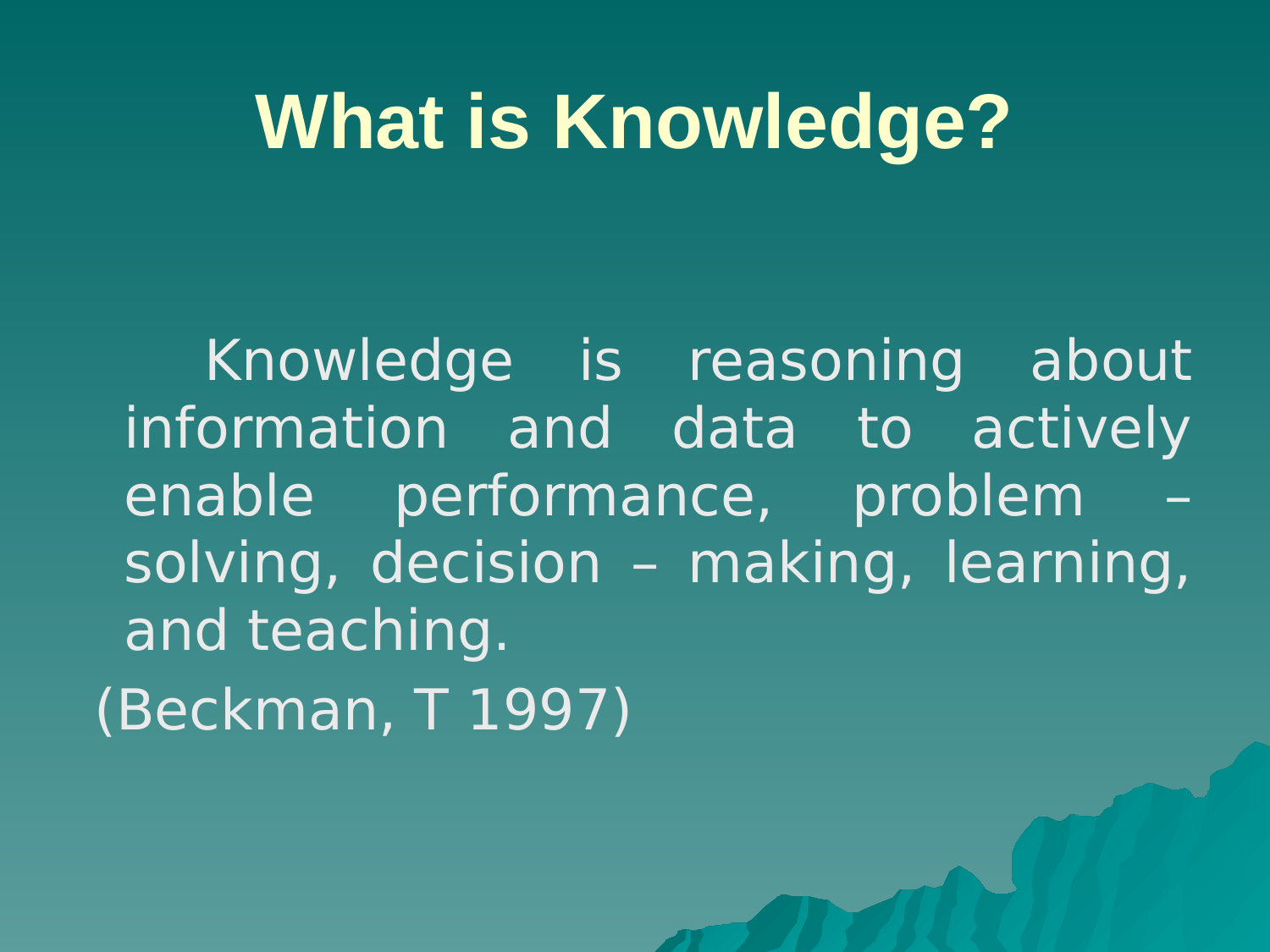

# What is Knowledge?
  Knowledge is reasoning about information and data to actively enable performance, problem – solving, decision – making, learning, and teaching.
 (Beckman, T 1997)